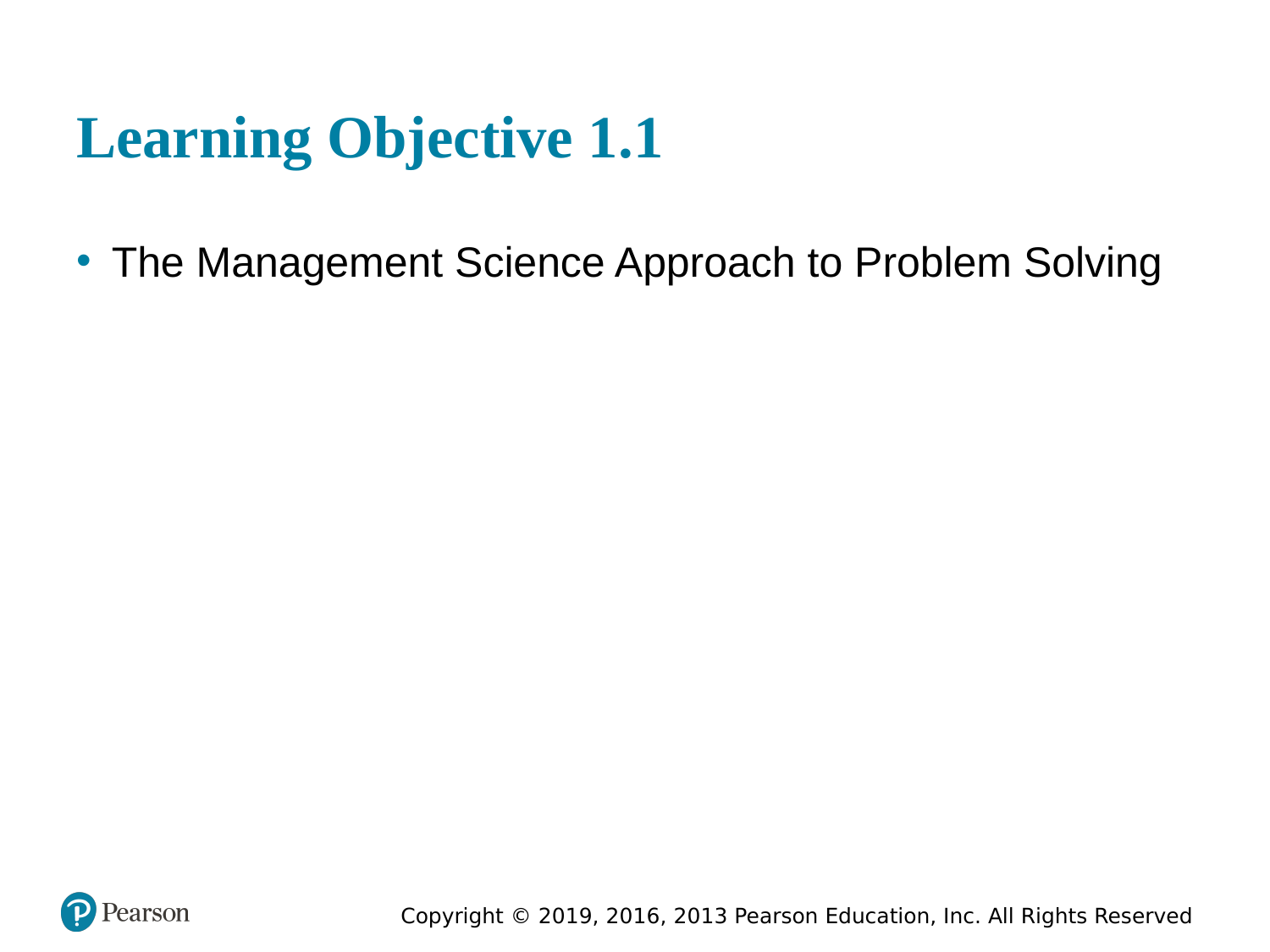

# Learning Objective 1.1
The Management Science Approach to Problem Solving